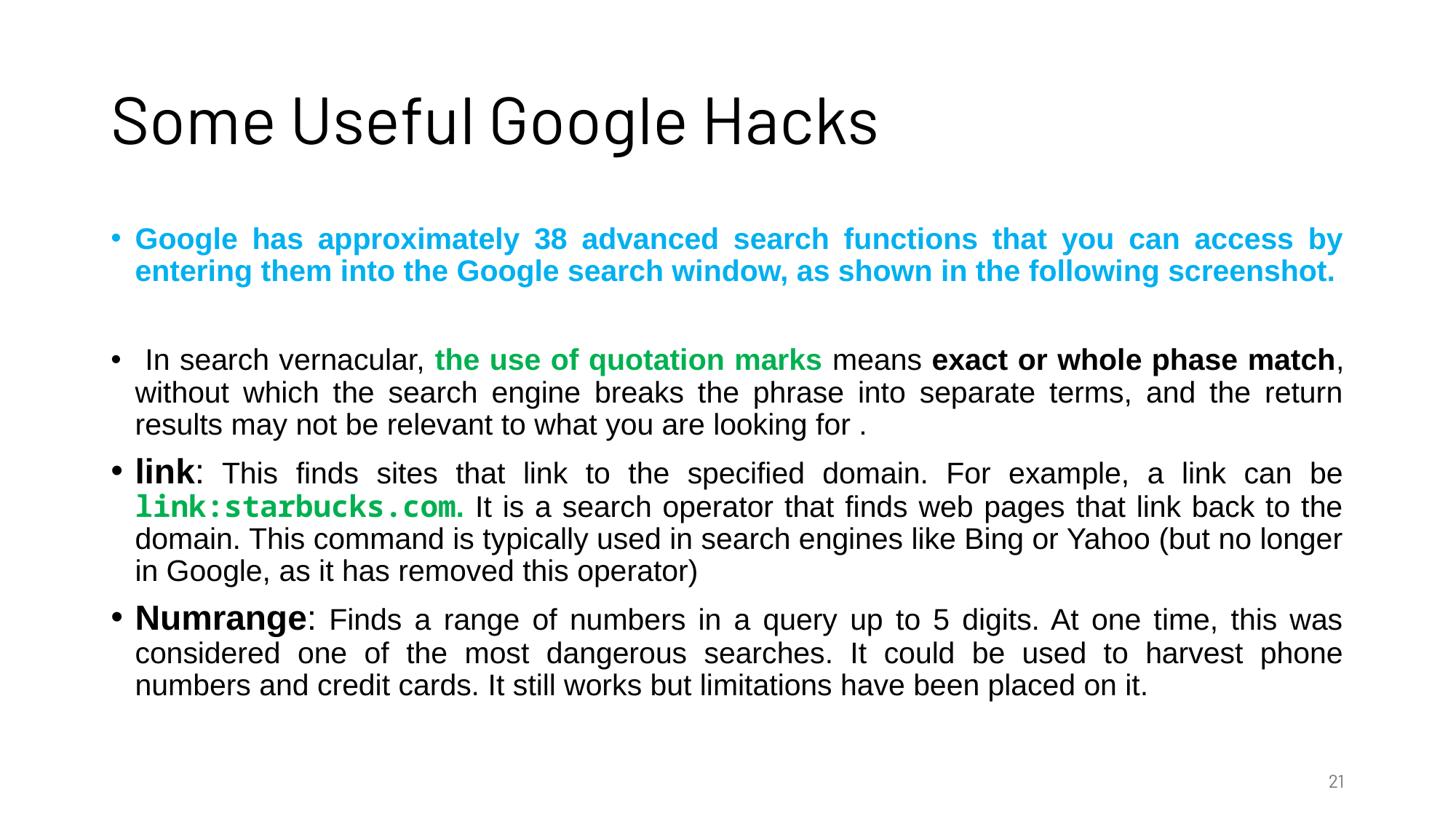

# Some Useful Google Hacks
Google has approximately 38 advanced search functions that you can access by entering them into the Google search window, as shown in the following screenshot.

 In search vernacular, the use of quotation marks means exact or whole phase match, without which the search engine breaks the phrase into separate terms, and the return results may not be relevant to what you are looking for .
link: This finds sites that link to the specified domain. For example, a link can be link:starbucks.com. It is a search operator that finds web pages that link back to the domain. This command is typically used in search engines like Bing or Yahoo (but no longer in Google, as it has removed this operator)
Numrange: Finds a range of numbers in a query up to 5 digits. At one time, this was considered one of the most dangerous searches. It could be used to harvest phone numbers and credit cards. It still works but limitations have been placed on it.
21